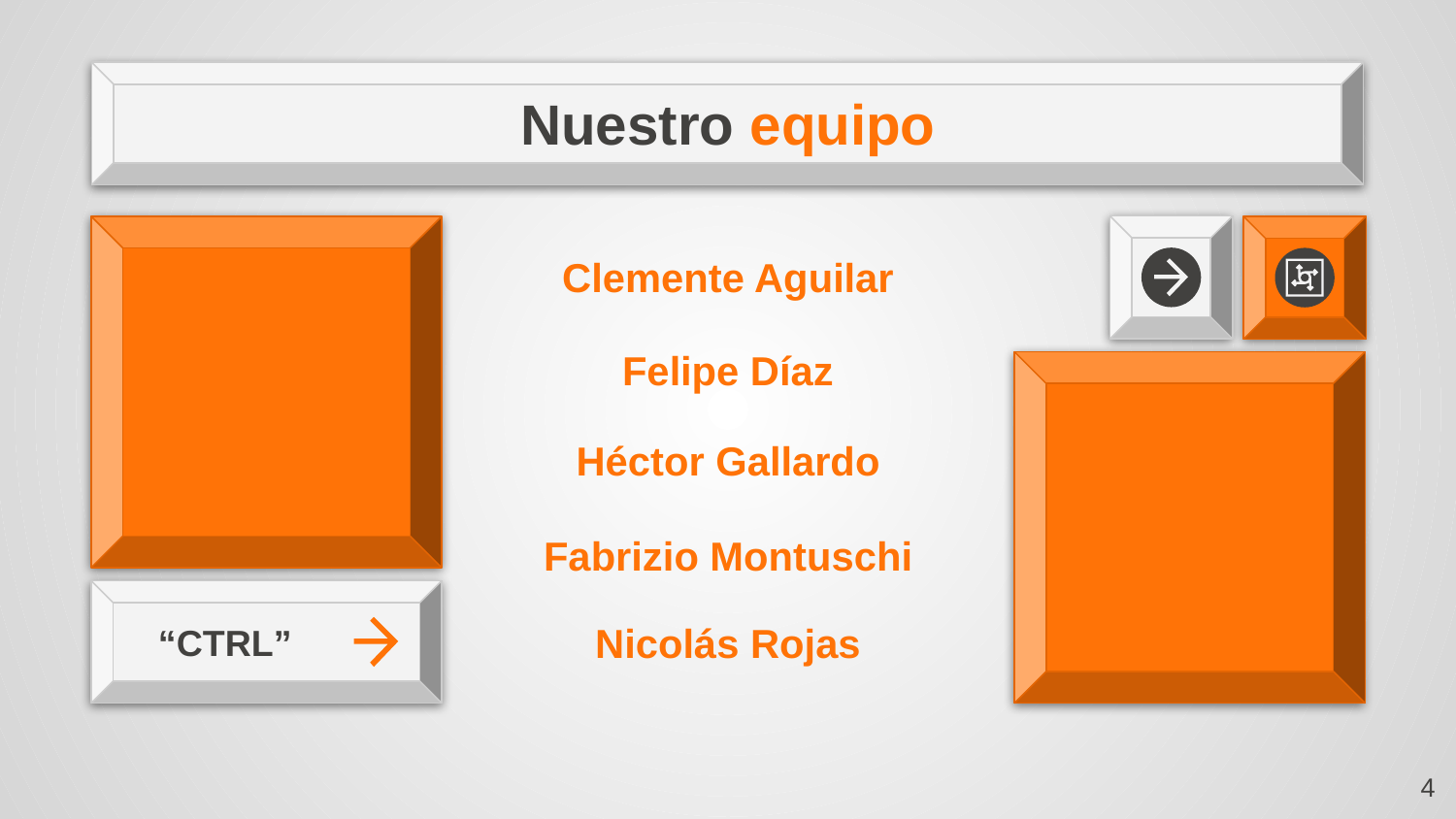

Nuestro equipo

Clemente Aguilar
Felipe Díaz

# Héctor Gallardo
Fabrizio Montuschi

“CTRL”

Nicolás Rojas
4